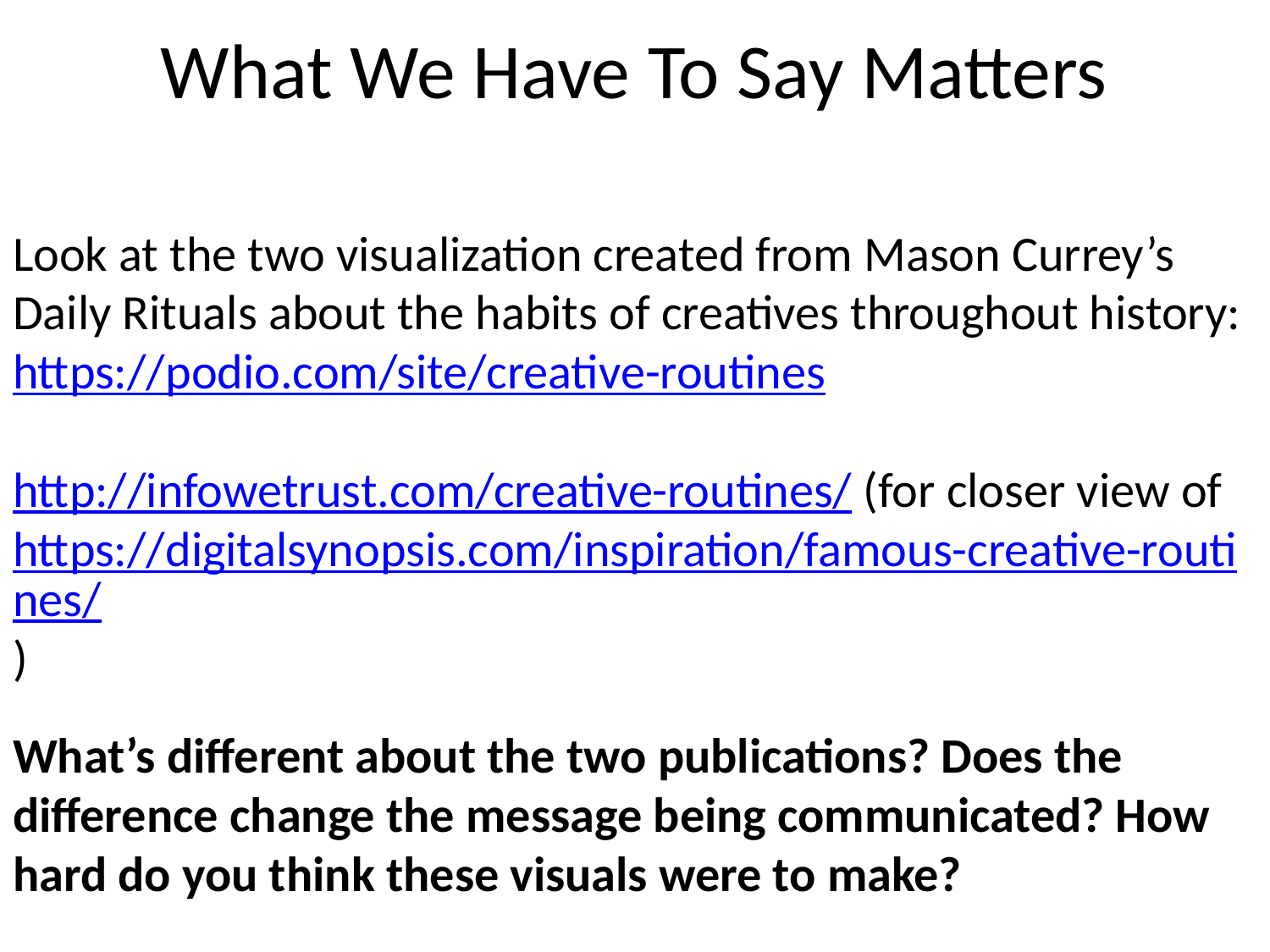

# What We Have To Say Matters
Look at the two visualization created from Mason Currey’s Daily Rituals about the habits of creatives throughout history:
https://podio.com/site/creative-routines

http://infowetrust.com/creative-routines/ (for closer view of https://digitalsynopsis.com/inspiration/famous-creative-routines/)

What’s different about the two publications? Does the difference change the message being communicated? How hard do you think these visuals were to make?